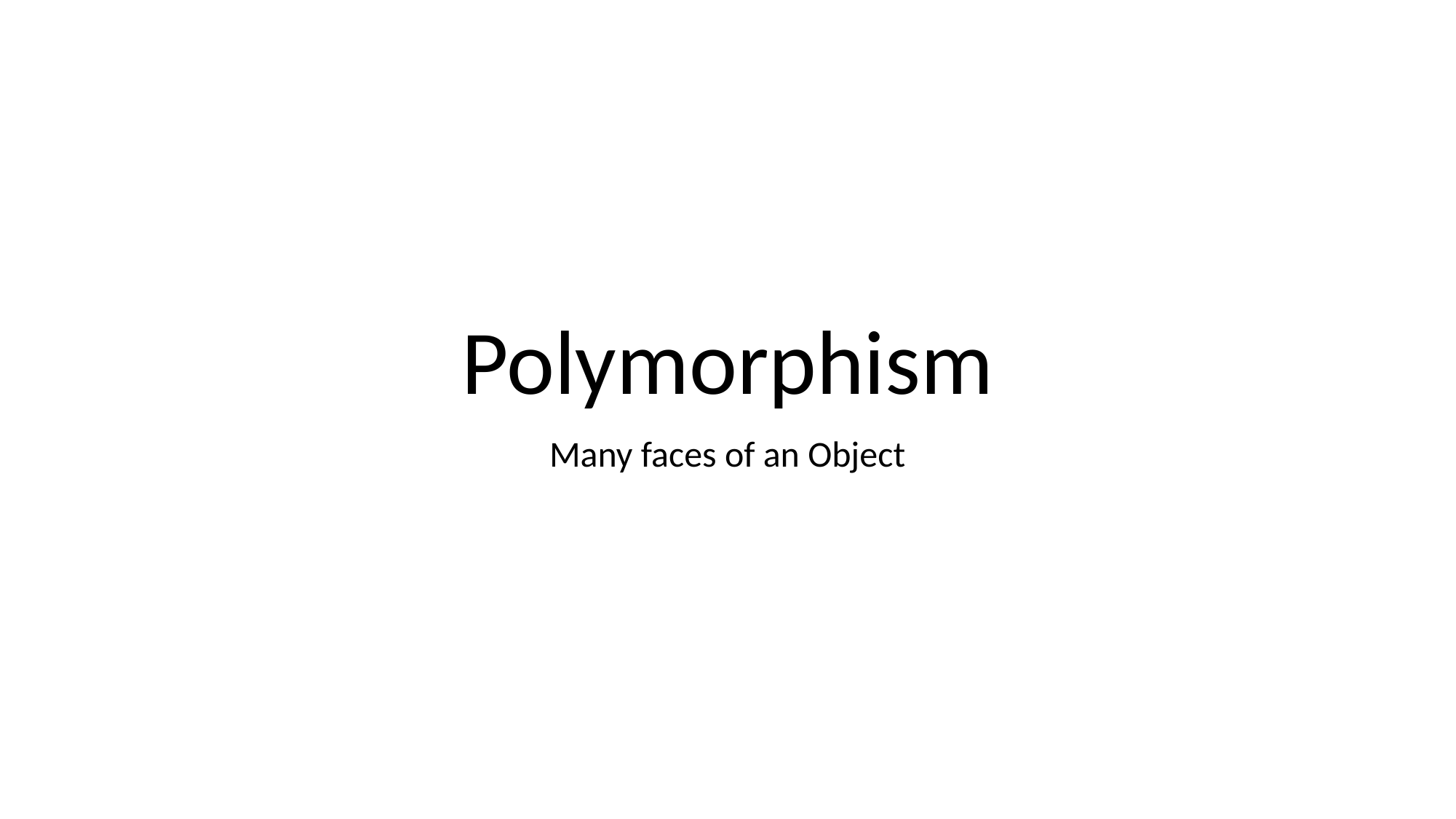

# Polymorphism
Many faces of an Object